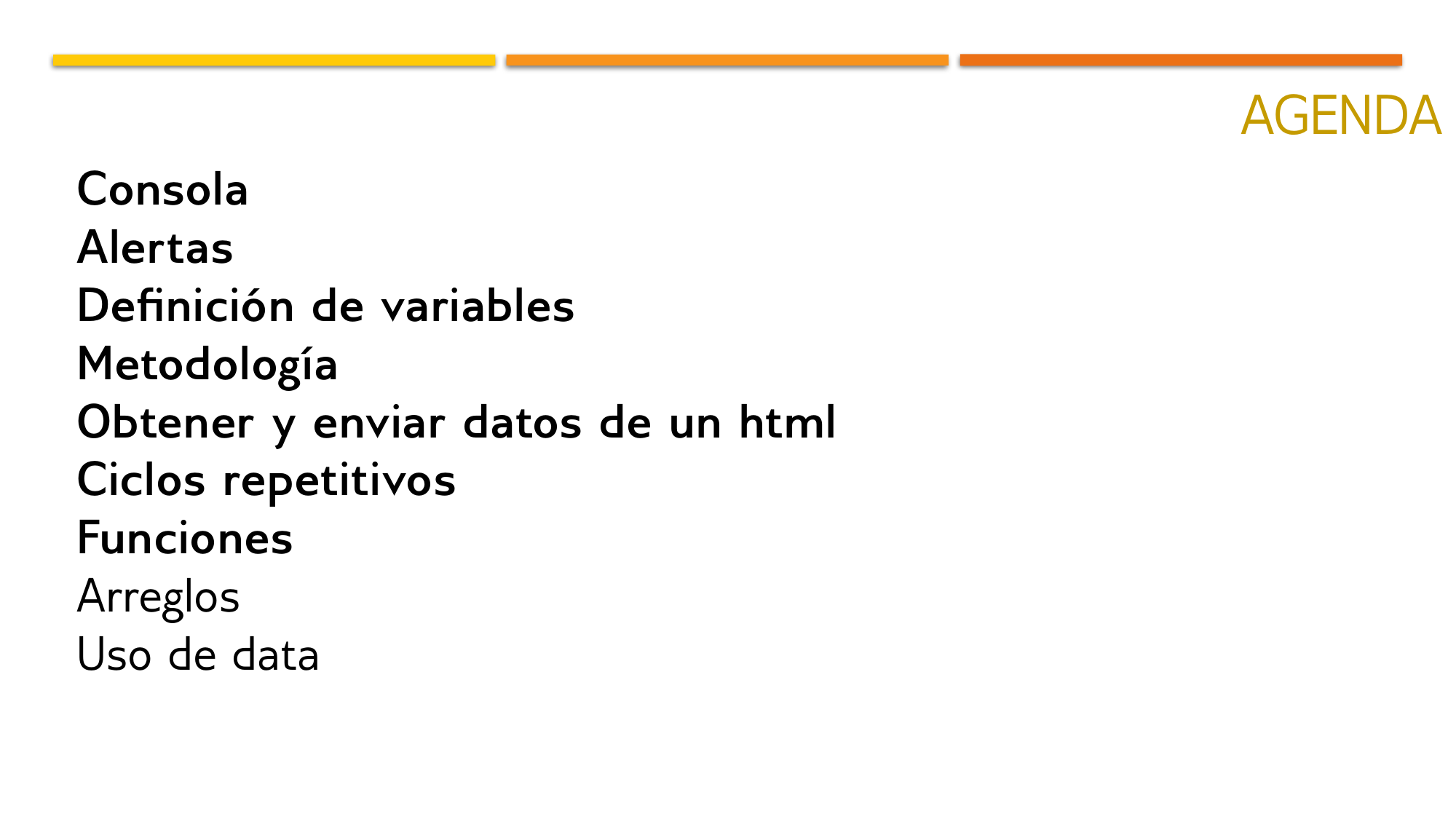

Agenda
Consola
Alertas
Definición de variables
Metodología
Obtener y enviar datos de un html
Ciclos repetitivos
Funciones
Arreglos
Uso de data